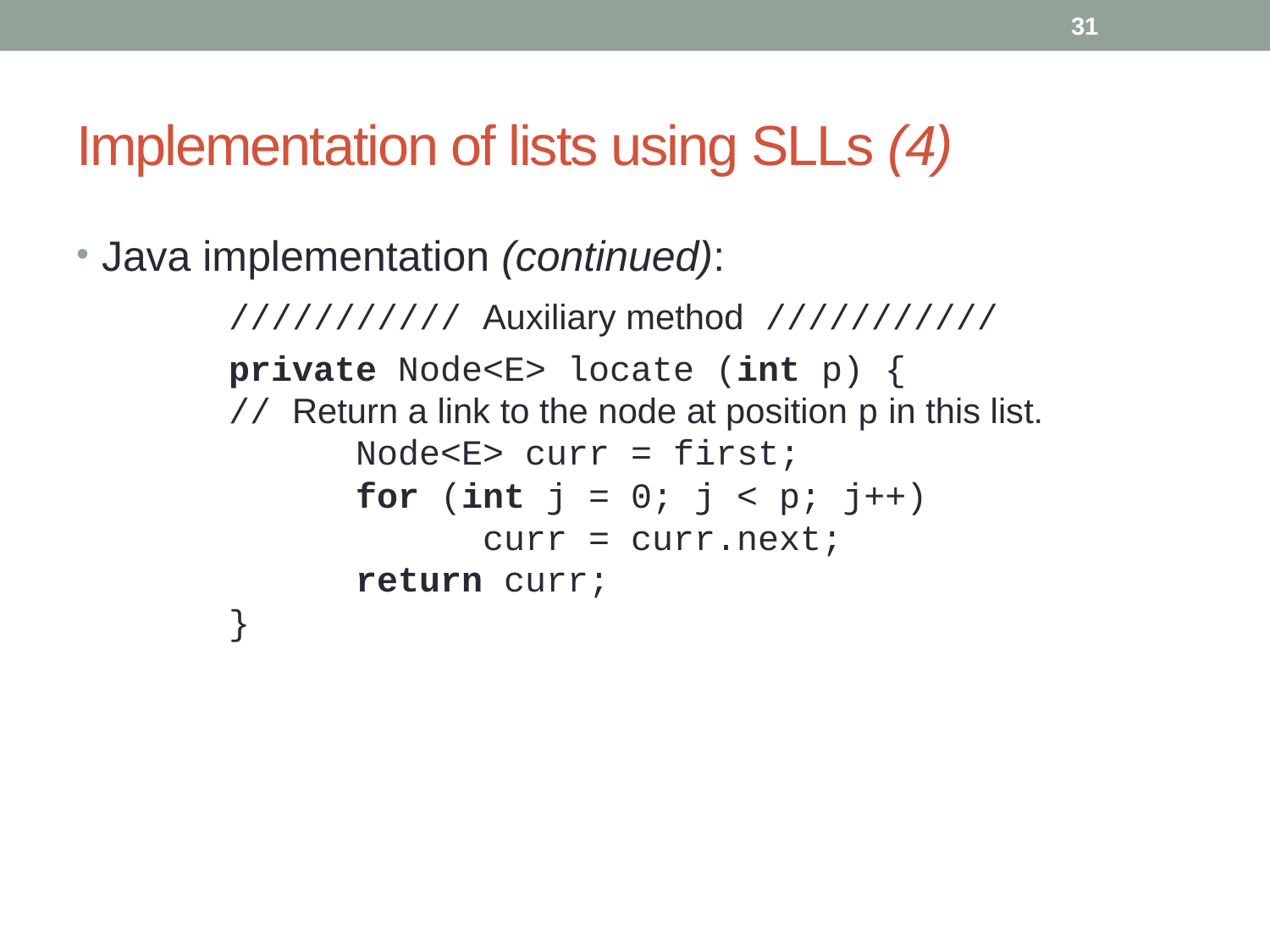

31
# Implementation of lists using SLLs (4)
Java implementation (continued):
		/////////// Auxiliary method ///////////
		private Node<E> locate (int p) {
	// Return a link to the node at position p in this list.
		Node<E> curr = first;
		for (int j = 0; j < p; j++)
			curr = curr.next;
		return curr;
	}